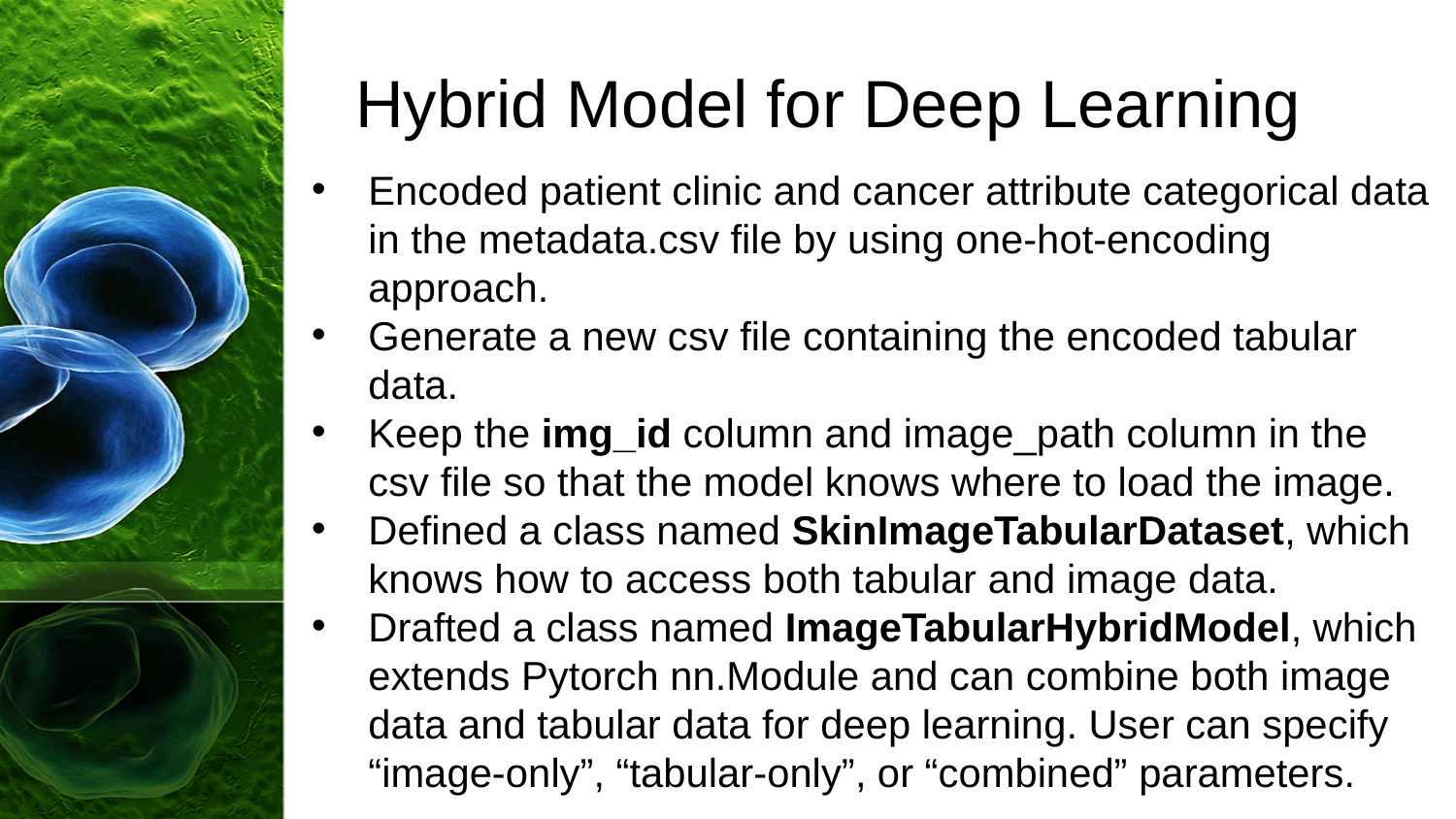

# Hybrid Model for Deep Learning
Encoded patient clinic and cancer attribute categorical data in the metadata.csv file by using one-hot-encoding approach.
Generate a new csv file containing the encoded tabular data.
Keep the img_id column and image_path column in the csv file so that the model knows where to load the image.
Defined a class named SkinImageTabularDataset, which knows how to access both tabular and image data.
Drafted a class named ImageTabularHybridModel, which extends Pytorch nn.Module and can combine both image data and tabular data for deep learning. User can specify “image-only”, “tabular-only”, or “combined” parameters.